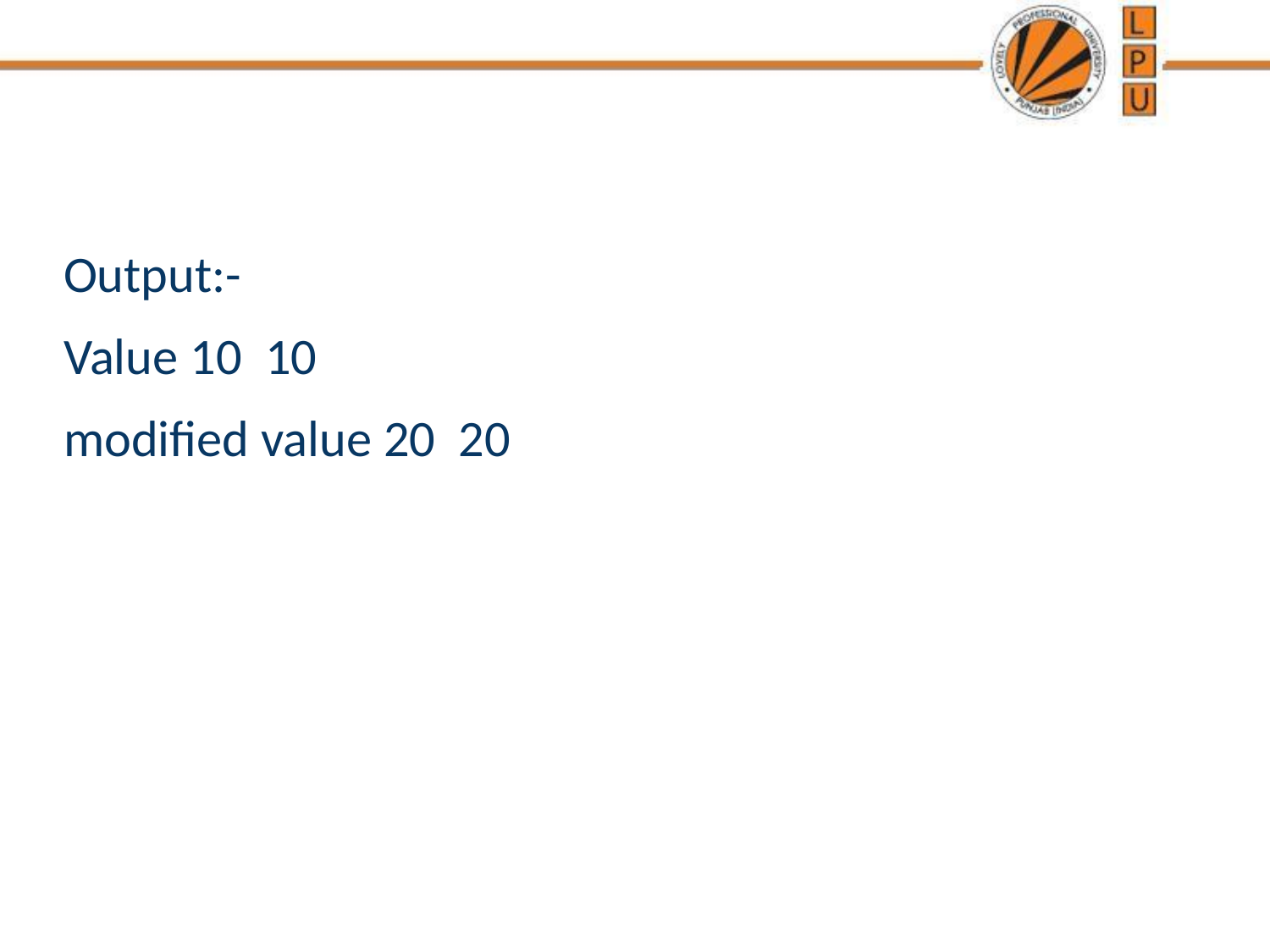

#
Output:-
Value 10  10
modified value 20  20